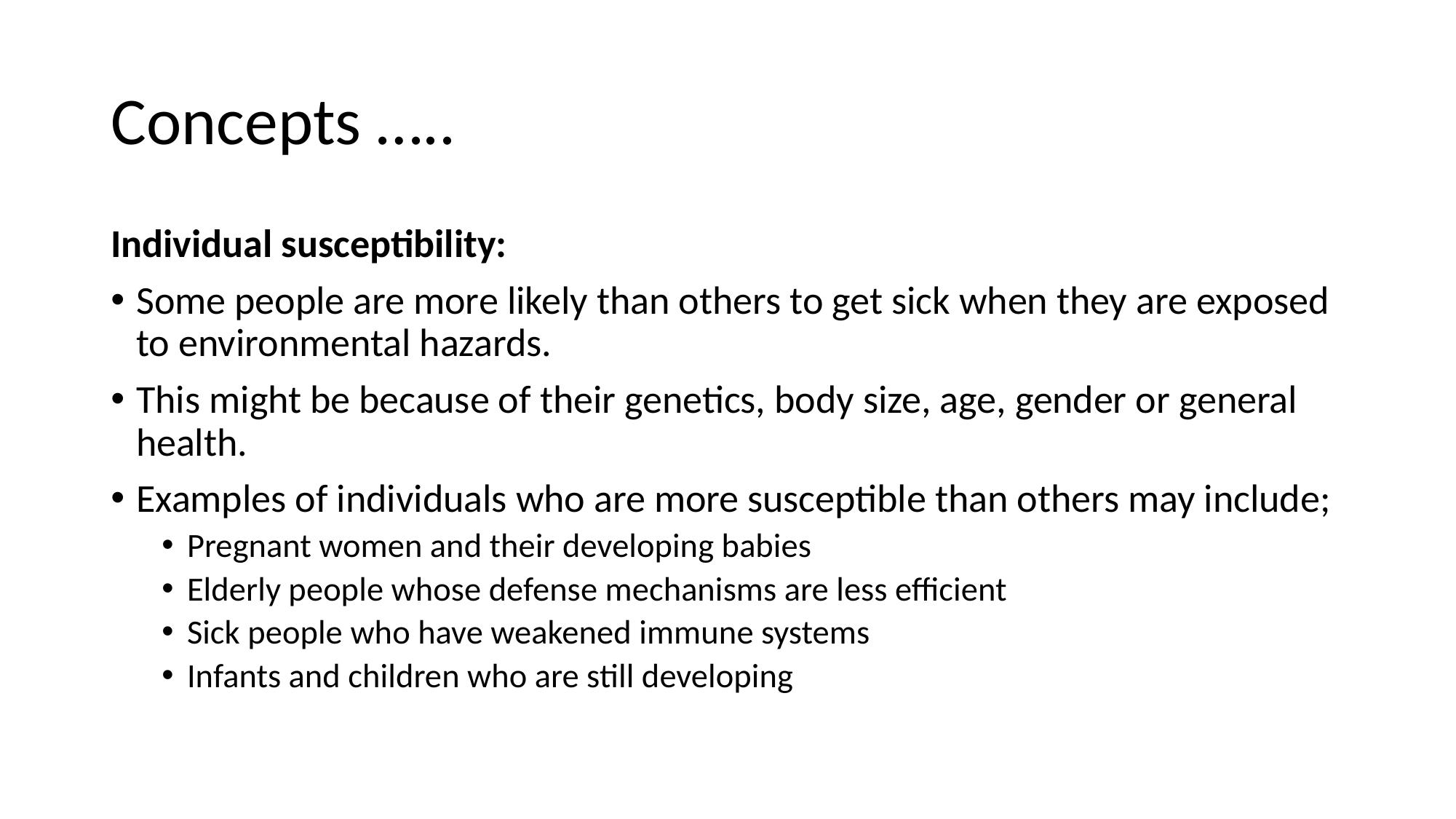

# Concepts …..
Individual susceptibility:
Some people are more likely than others to get sick when they are exposed to environmental hazards.
This might be because of their genetics, body size, age, gender or general health.
Examples of individuals who are more susceptible than others may include;
Pregnant women and their developing babies
Elderly people whose defense mechanisms are less efficient
Sick people who have weakened immune systems
Infants and children who are still developing